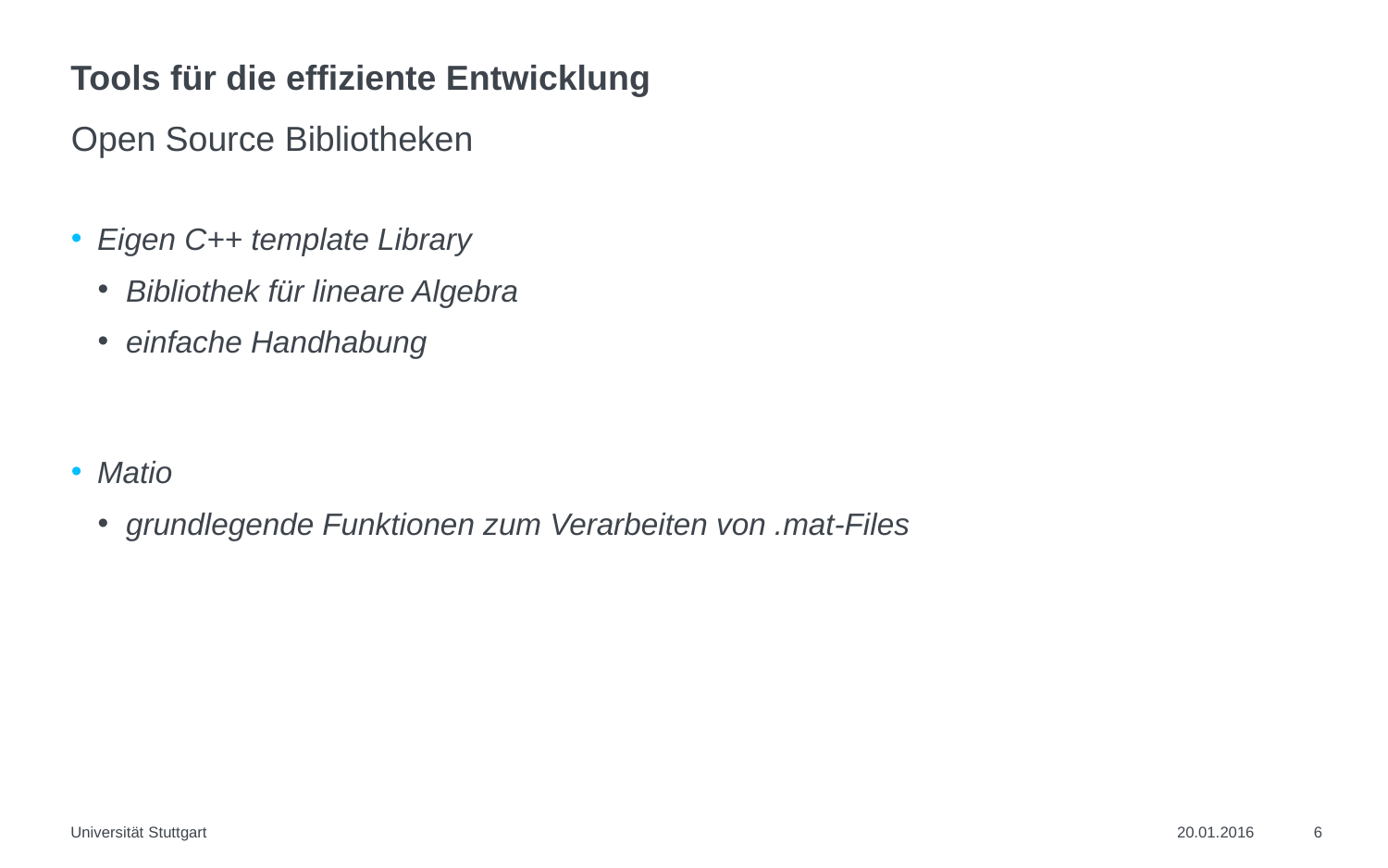

# Tools für die effiziente Entwicklung
Open Source Bibliotheken

Eigen C++ template Library
Bibliothek für lineare Algebra
einfache Handhabung

Matio
grundlegende Funktionen zum Verarbeiten von .mat-Files

Universität Stuttgart
20.01.2016
6